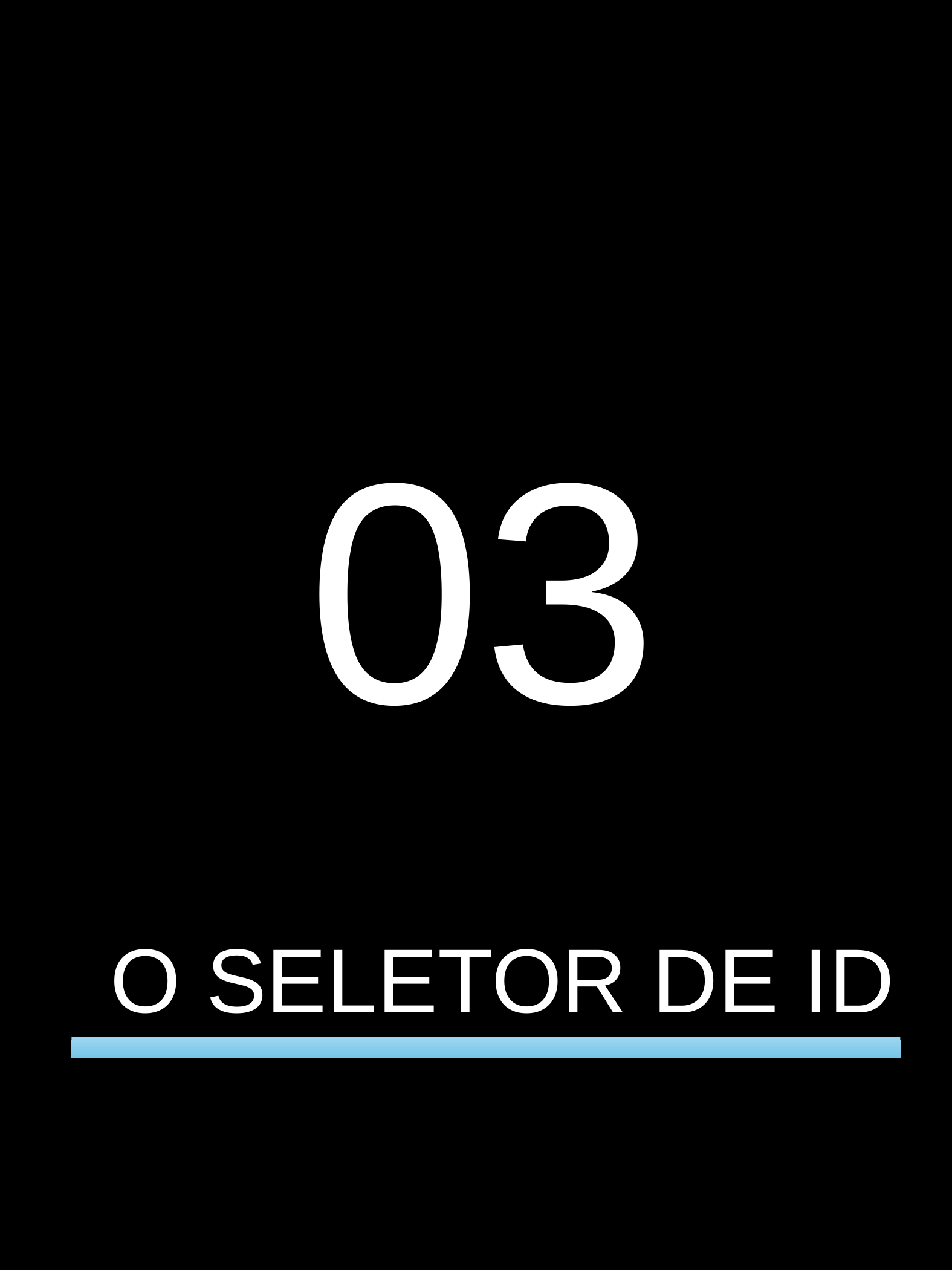

titulo
subitulo
03
Texto
O SELETOR DE ID

SELETORES CSS PARA JEDIS
7